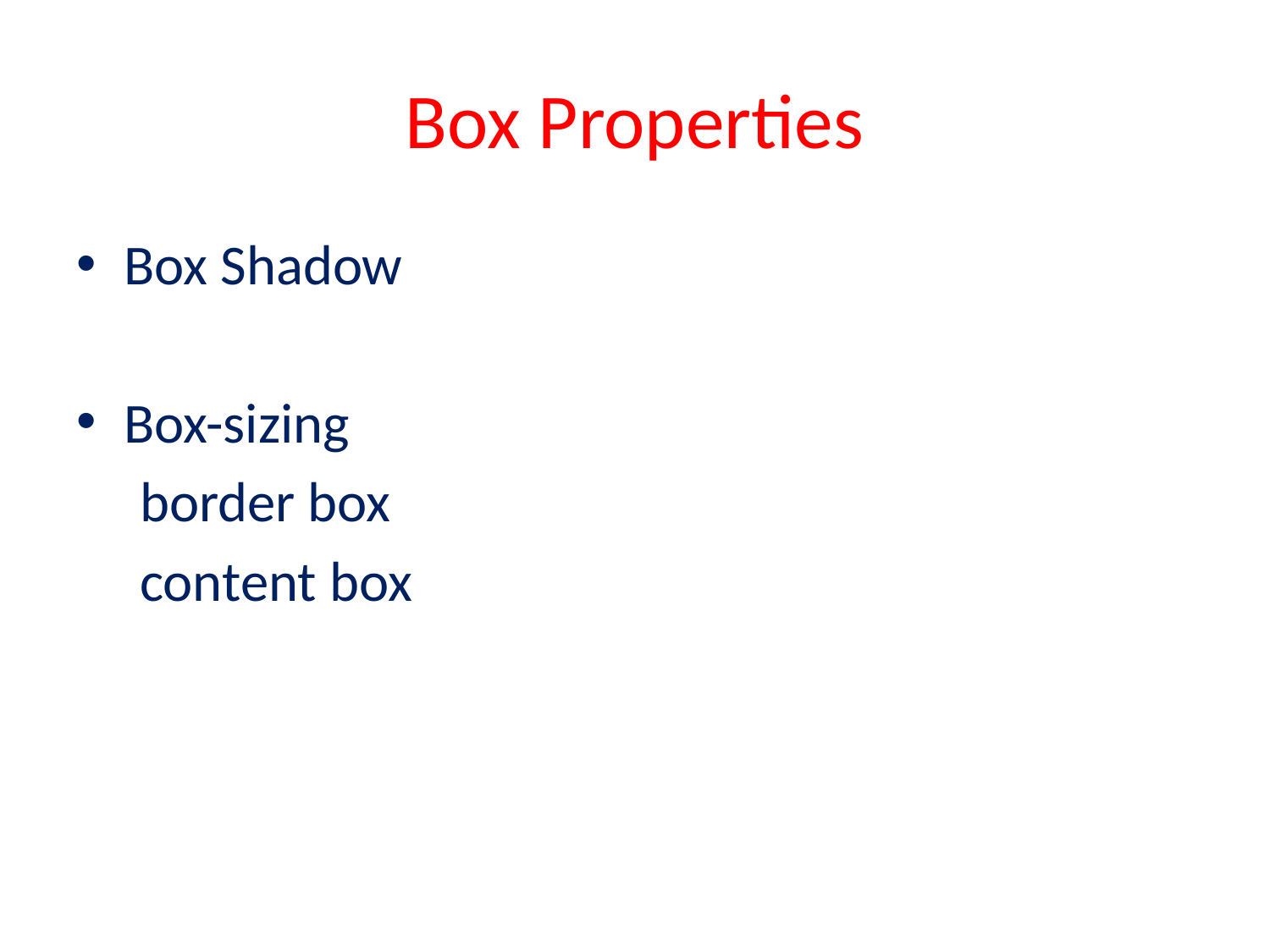

# Box Properties
Box Shadow

Box-sizing
     border box
     content box